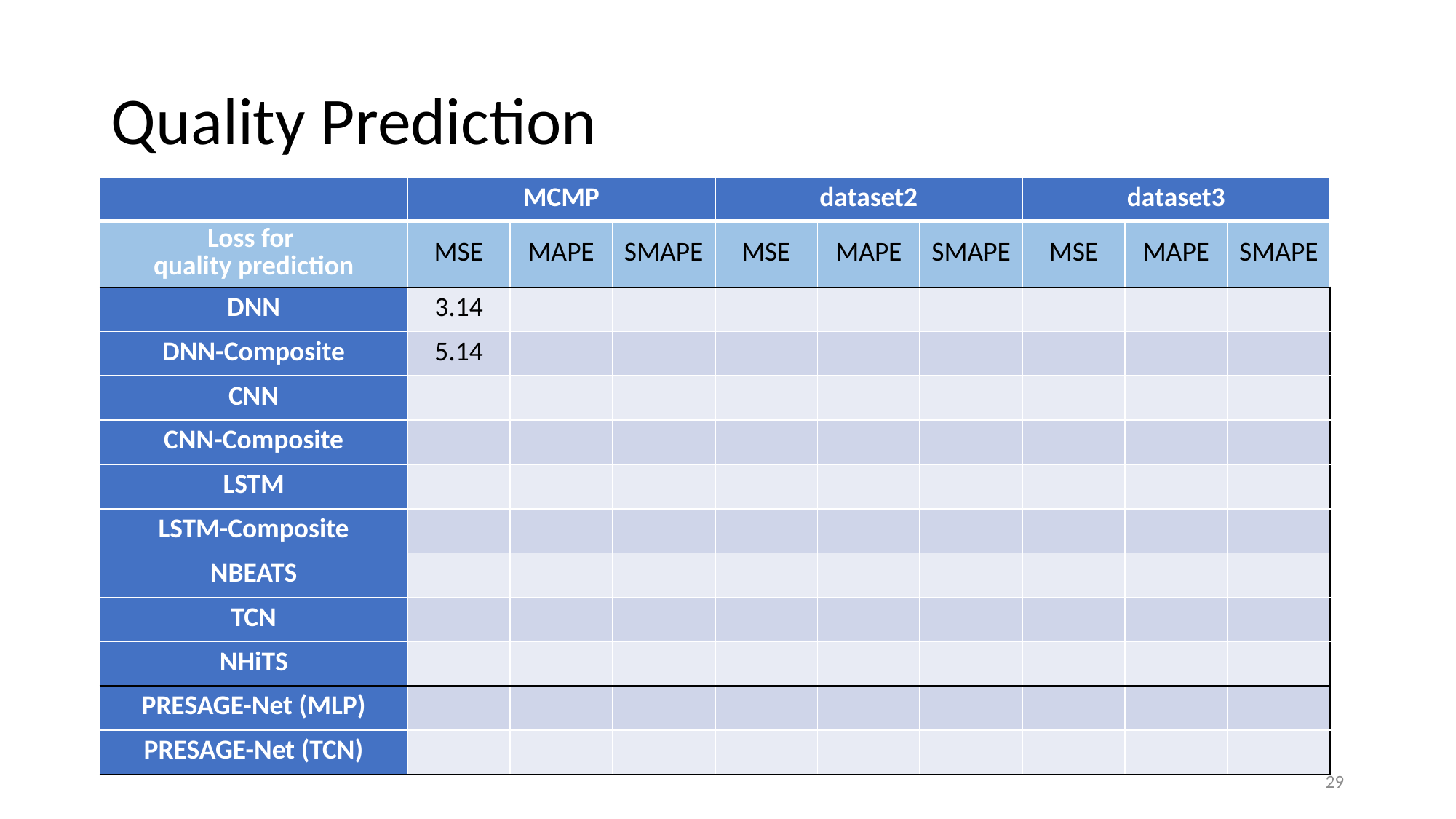

# Quality Prediction
|  | MCMP |  |  | dataset2 |  |  | dataset3 |  |  |
| --- | --- | --- | --- | --- | --- | --- | --- | --- | --- |
| Loss for quality prediction | MSE | MAPE | SMAPE | MSE | MAPE | SMAPE | MSE | MAPE | SMAPE |
| DNN | 3.14 |  |  |  |  |  |  |  |  |
| DNN-Composite | 5.14 |  |  |  |  |  |  |  |  |
| CNN |  |  |  |  |  |  |  |  |  |
| CNN-Composite |  |  |  |  |  |  |  |  |  |
| LSTM |  |  |  |  |  |  |  |  |  |
| LSTM-Composite |  |  |  |  |  |  |  |  |  |
| NBEATS |  |  |  |  |  |  |  |  |  |
| TCN |  |  |  |  |  |  |  |  |  |
| NHiTS |  |  |  |  |  |  |  |  |  |
| PRESAGE-Net (MLP) |  |  |  |  |  |  |  |  |  |
| PRESAGE-Net (TCN) |  |  |  |  |  |  |  |  |  |
29